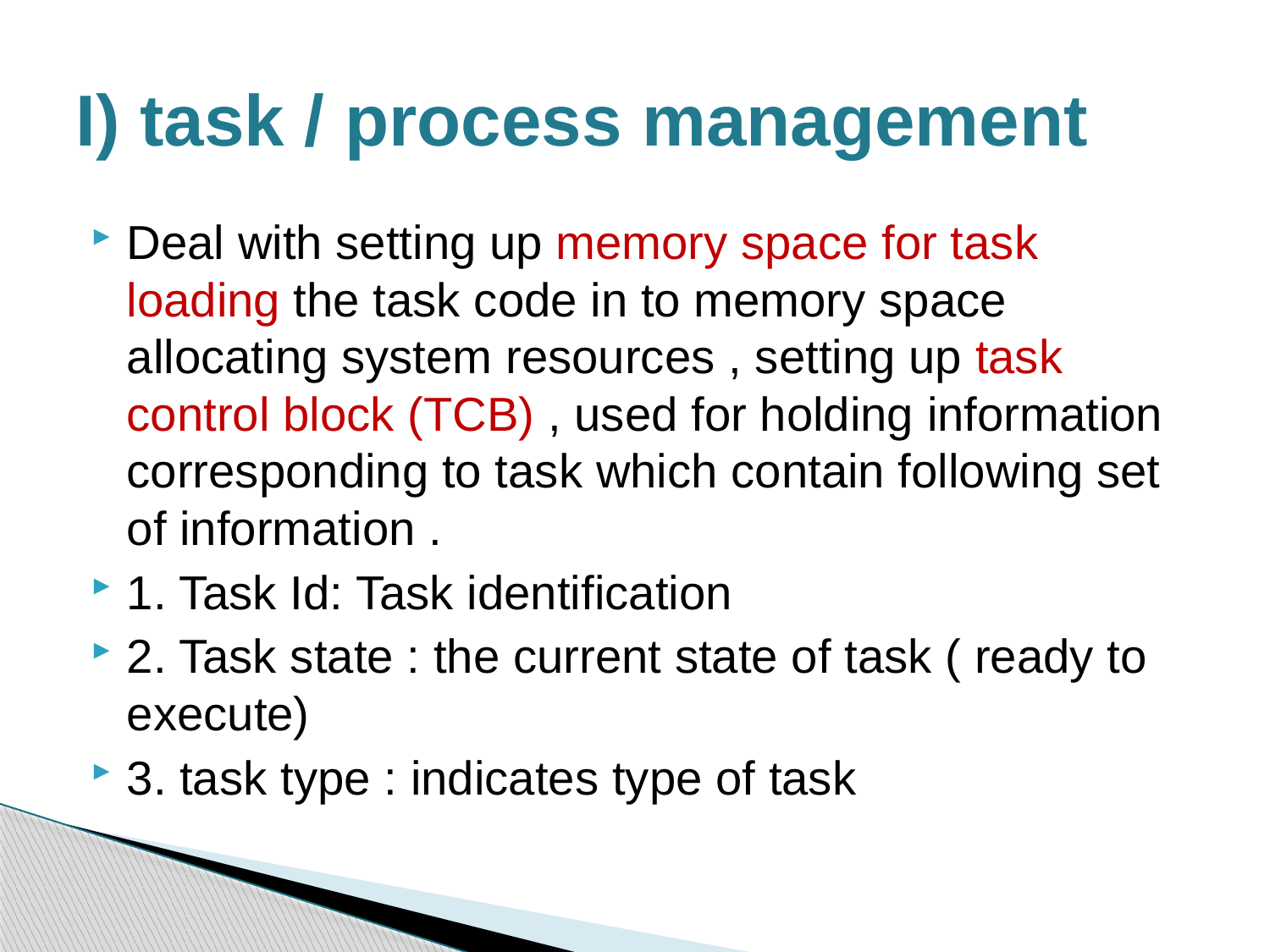

# I) task / process management
Deal with setting up memory space for task loading the task code in to memory space allocating system resources , setting up task control block (TCB) , used for holding information corresponding to task which contain following set of information .
1. Task Id: Task identification
2. Task state : the current state of task ( ready to execute)
3. task type : indicates type of task